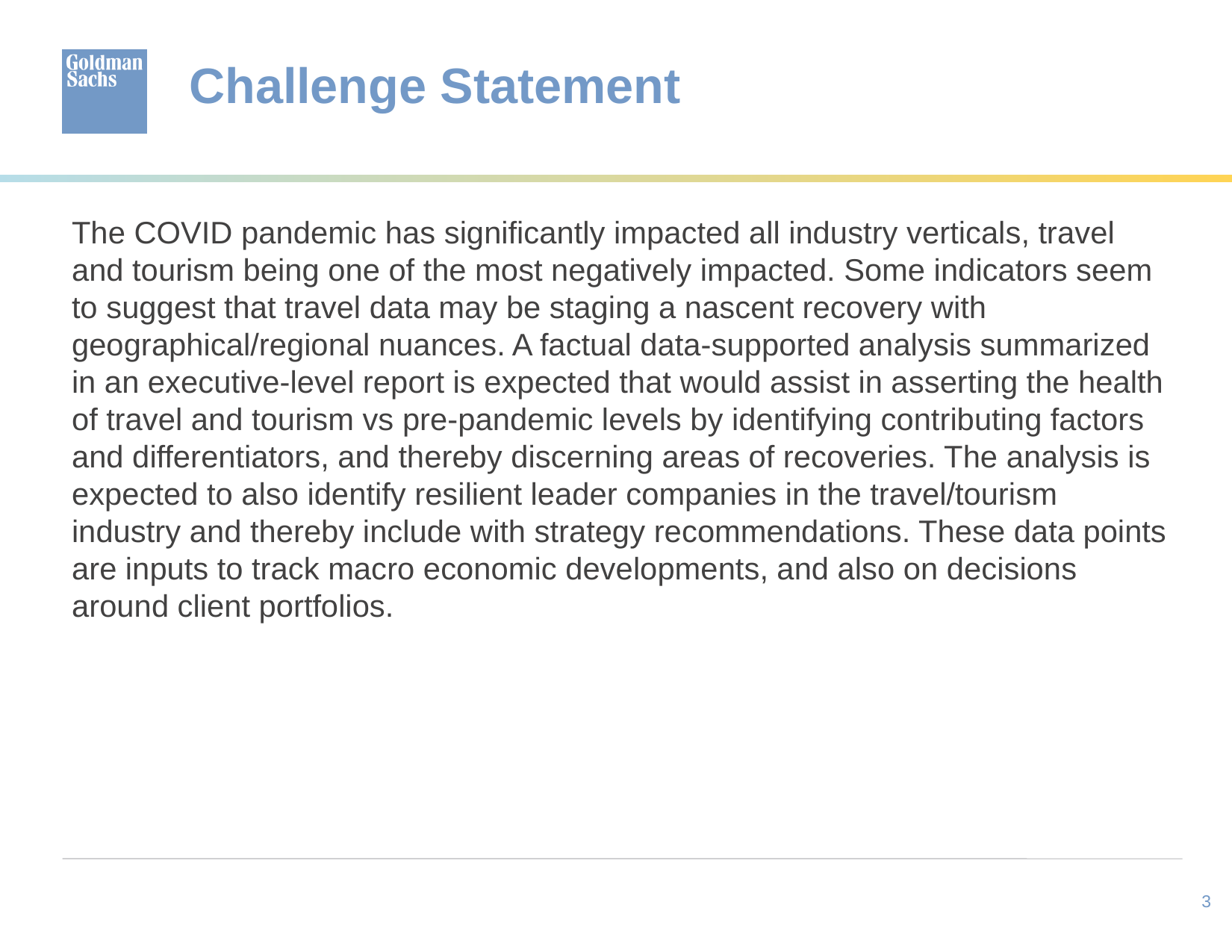

# Challenge Statement
The COVID pandemic has significantly impacted all industry verticals, travel and tourism being one of the most negatively impacted. Some indicators seem to suggest that travel data may be staging a nascent recovery with geographical/regional nuances. A factual data-supported analysis summarized in an executive-level report is expected that would assist in asserting the health of travel and tourism vs pre-pandemic levels by identifying contributing factors and differentiators, and thereby discerning areas of recoveries. The analysis is expected to also identify resilient leader companies in the travel/tourism industry and thereby include with strategy recommendations. These data points are inputs to track macro economic developments, and also on decisions around client portfolios.